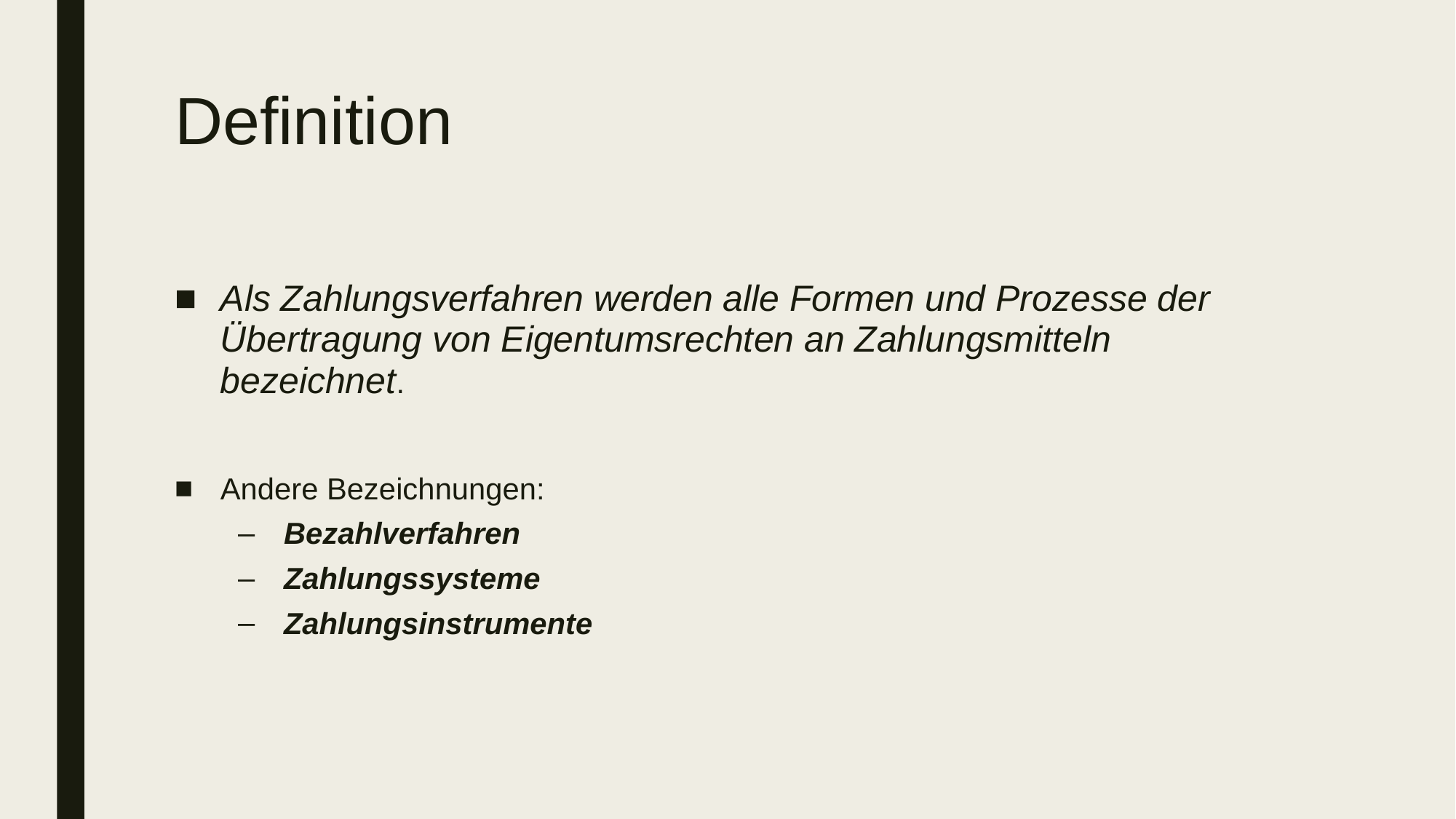

# Definition
Als Zahlungsverfahren werden alle Formen und Prozesse der Übertragung von Eigentumsrechten an Zahlungsmitteln bezeichnet.

Andere Bezeichnungen:
Bezahlverfahren
Zahlungssysteme
Zahlungsinstrumente